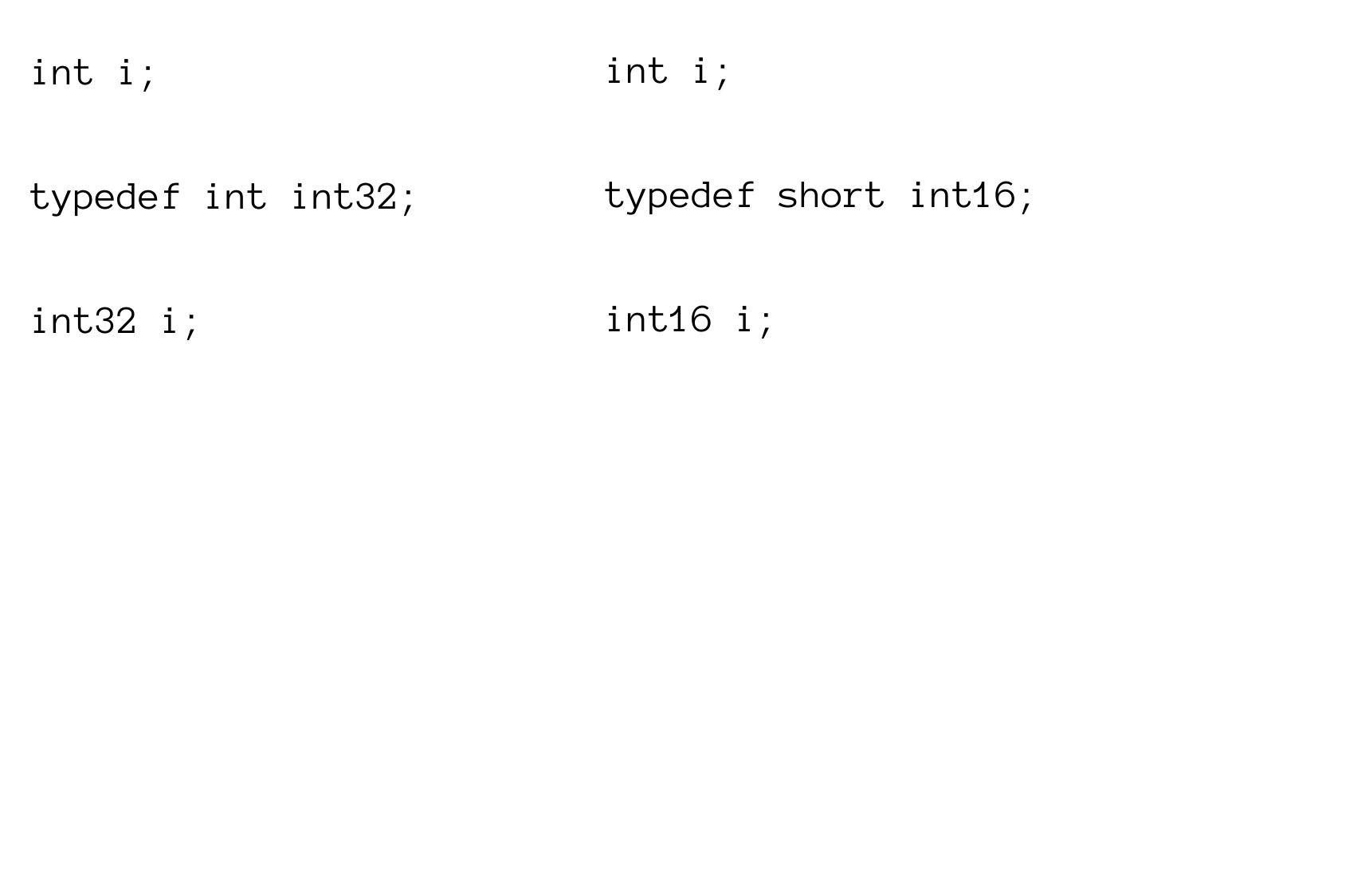

int i;

typedef short int16;

int16 i;
int i;

typedef int int32;

int32 i;